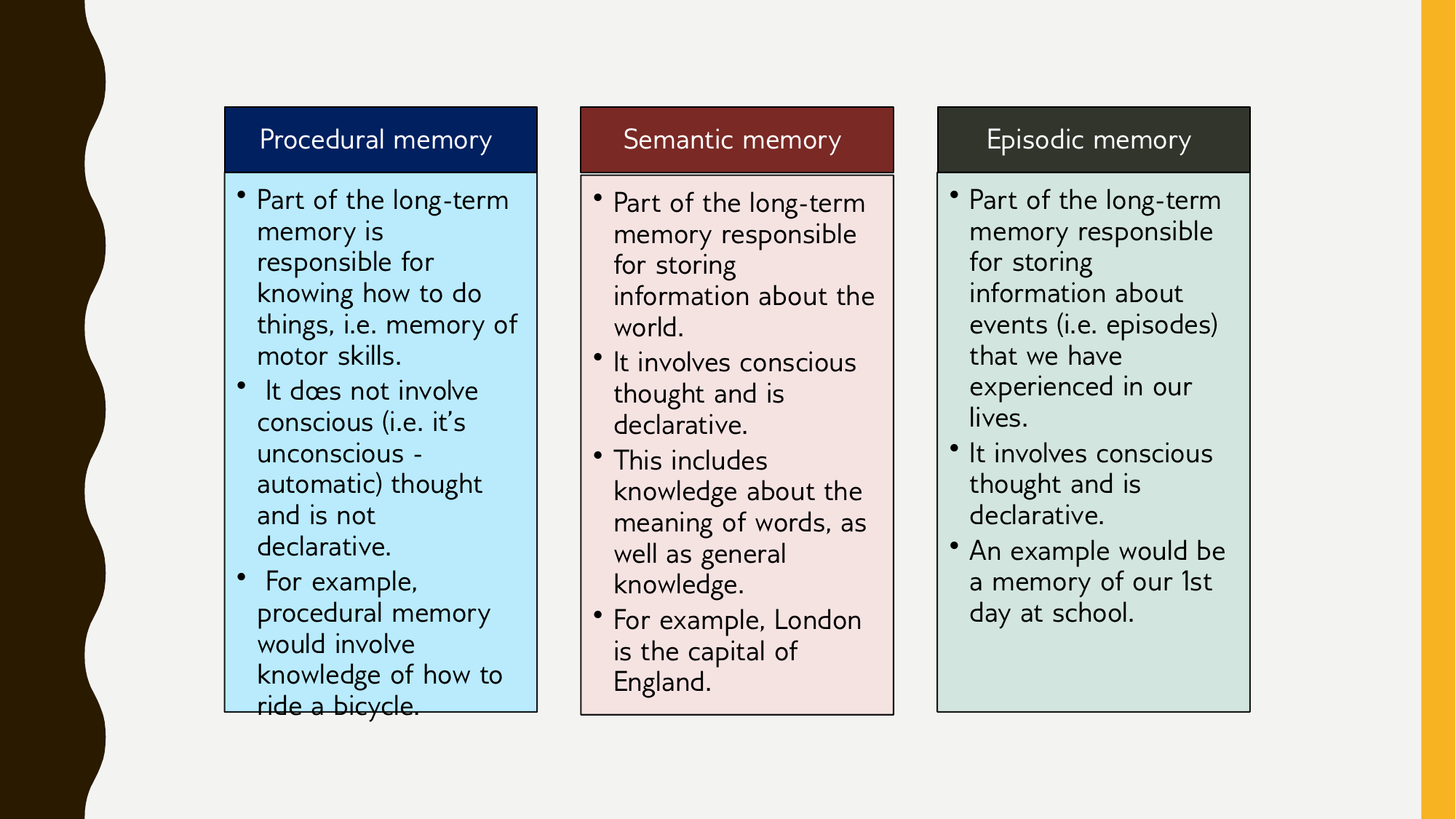

Procedural memory
Part of the long-term memory is responsible for knowing how to do things, i.e. memory of motor skills.
 It does not involve conscious (i.e. it’s unconscious - automatic) thought and is not declarative.
 For example, procedural memory would involve knowledge of how to ride a bicycle.
Semantic memory
Part of the long-term memory responsible for storing information about the world.
It involves conscious thought and is declarative.
This includes knowledge about the meaning of words, as well as general knowledge.
For example, London is the capital of England.
Episodic memory
Part of the long-term memory responsible for storing information about events (i.e. episodes) that we have experienced in our lives.
It involves conscious thought and is declarative.
An example would be a memory of our 1st day at school.